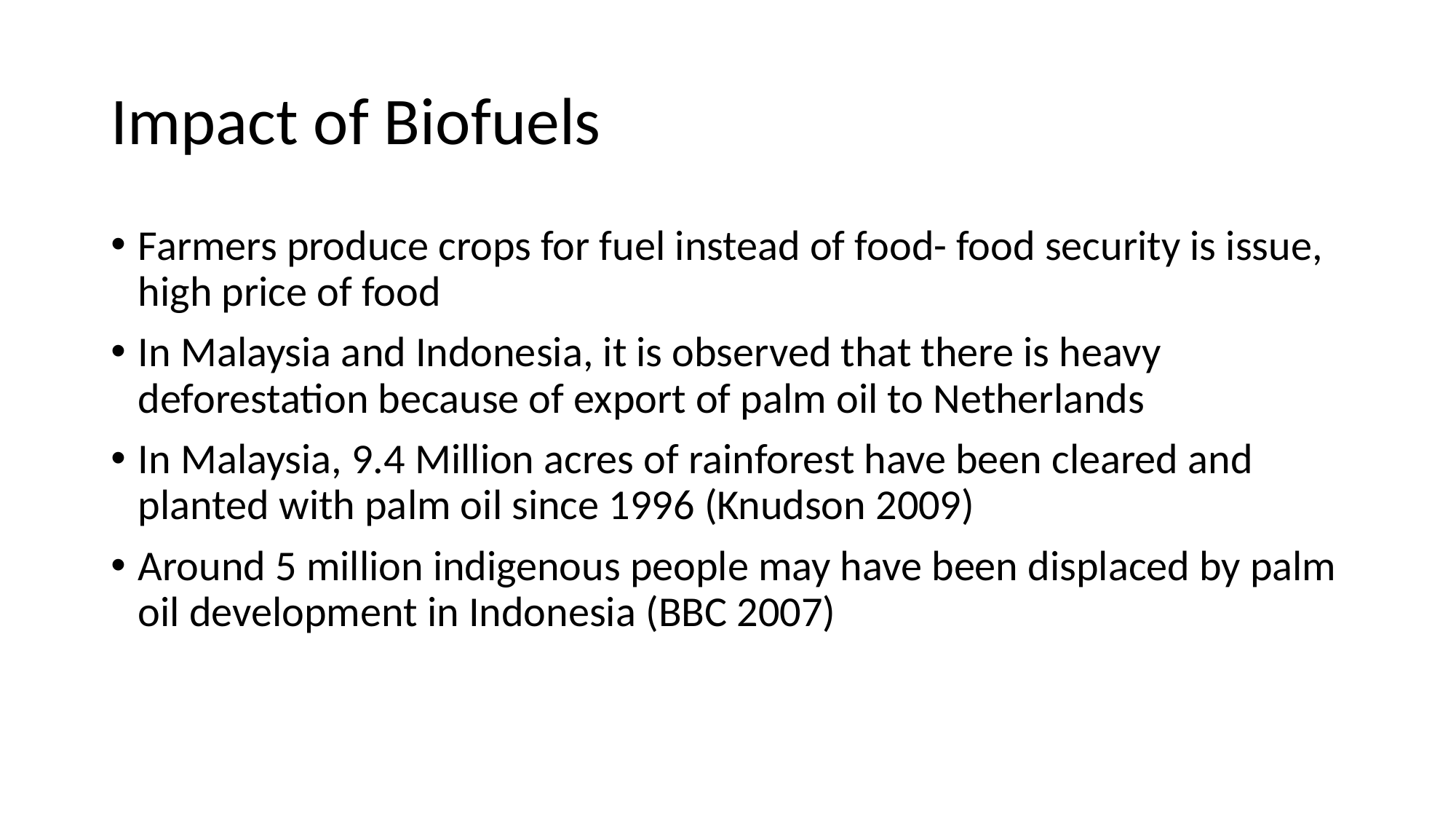

# Impact of Biofuels
Farmers produce crops for fuel instead of food- food security is issue, high price of food
In Malaysia and Indonesia, it is observed that there is heavy deforestation because of export of palm oil to Netherlands
In Malaysia, 9.4 Million acres of rainforest have been cleared and planted with palm oil since 1996 (Knudson 2009)
Around 5 million indigenous people may have been displaced by palm oil development in Indonesia (BBC 2007)